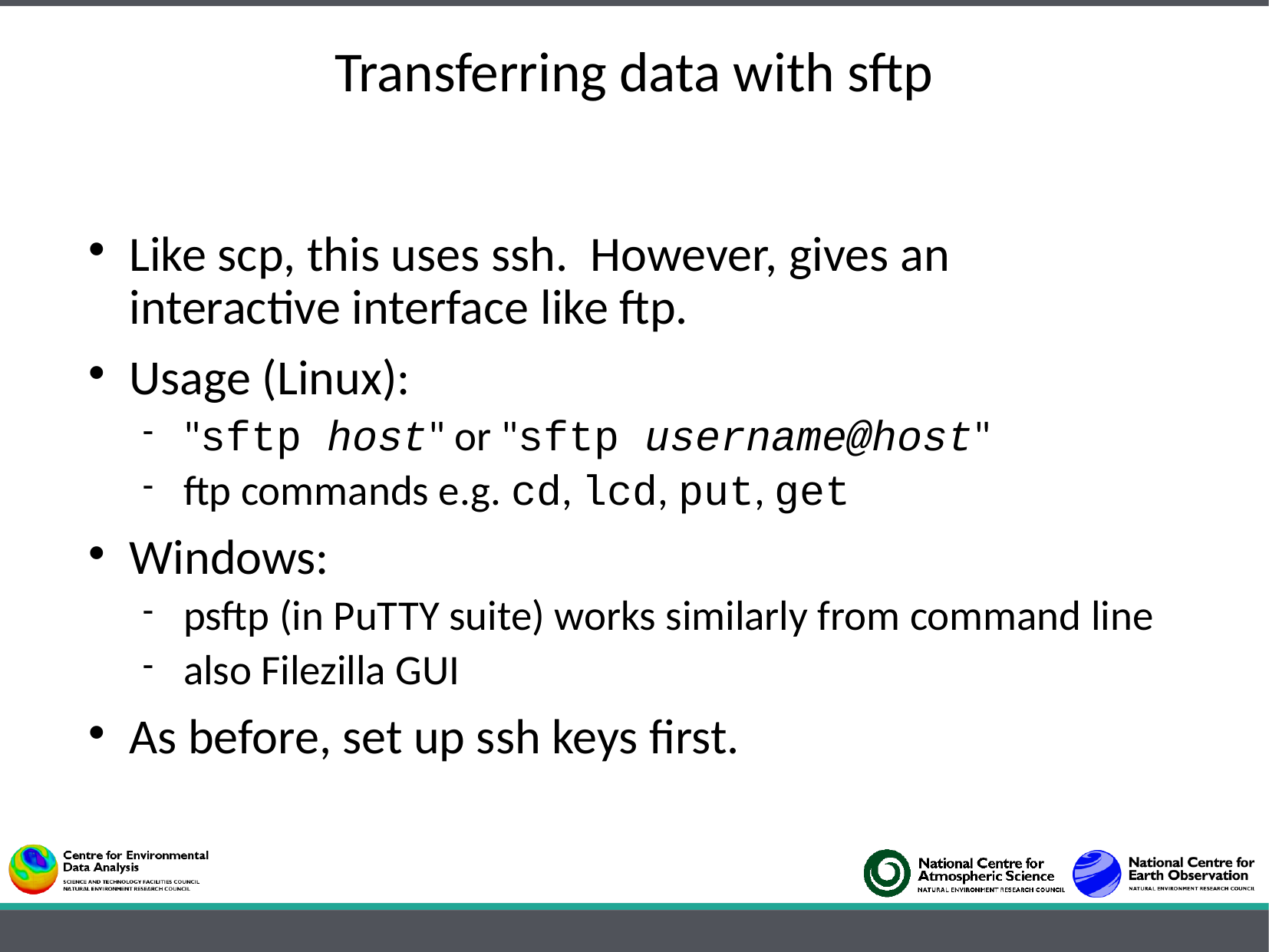

# Transferring data with sftp
Like scp, this uses ssh.  However, gives an interactive interface like ftp.
Usage (Linux):
"sftp host" or "sftp username@host"
ftp commands e.g. cd, lcd, put, get
Windows:
psftp (in PuTTY suite) works similarly from command line
also Filezilla GUI
As before, set up ssh keys first.